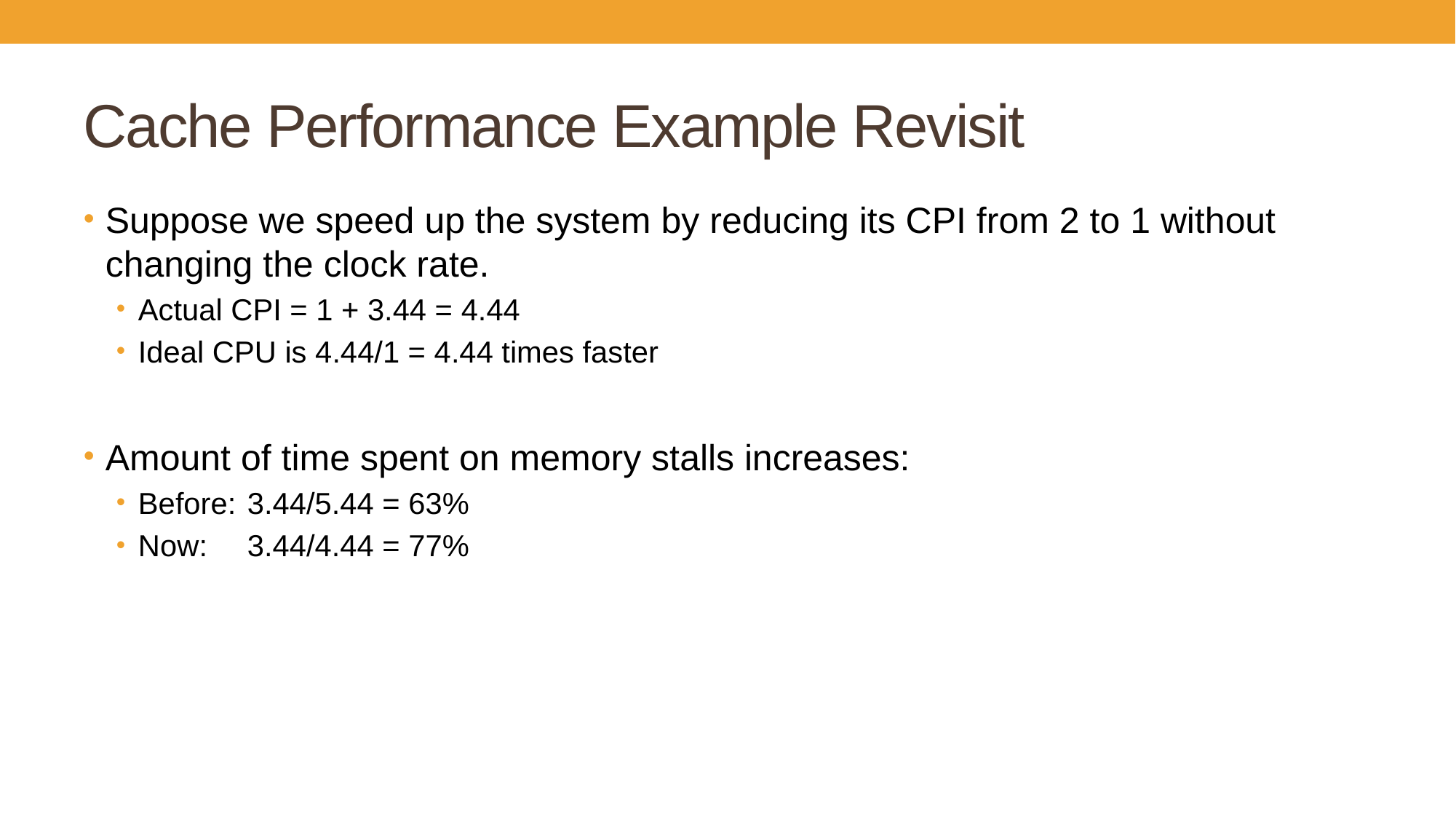

# Cache Performance Example Revisit
Suppose we speed up the system by reducing its CPI from 2 to 1 without changing the clock rate.
Actual CPI = 1 + 3.44 = 4.44
Ideal CPU is 4.44/1 = 4.44 times faster

Amount of time spent on memory stalls increases:
Before: 	3.44/5.44 = 63%
Now:	3.44/4.44 = 77%